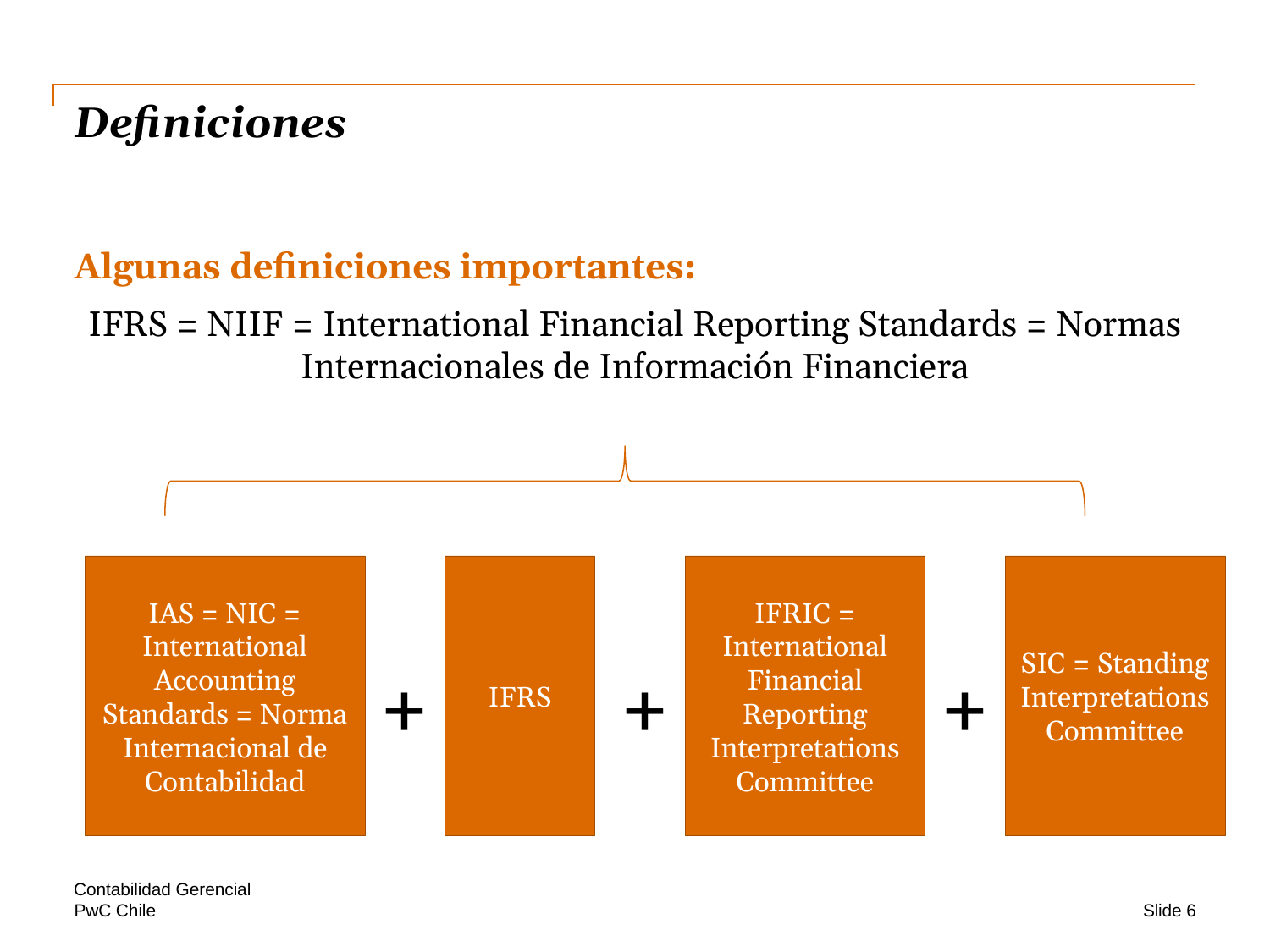

# Definiciones
Algunas definiciones importantes:
IFRS = NIIF = International Financial Reporting Standards = Normas Internacionales de Información Financiera
IAS = NIC = International Accounting Standards = Norma Internacional de Contabilidad
IFRS
IFRIC = International Financial Reporting Interpretations Committee
SIC = Standing Interpretations Committee
+
+
+
Contabilidad Gerencial
Slide 6